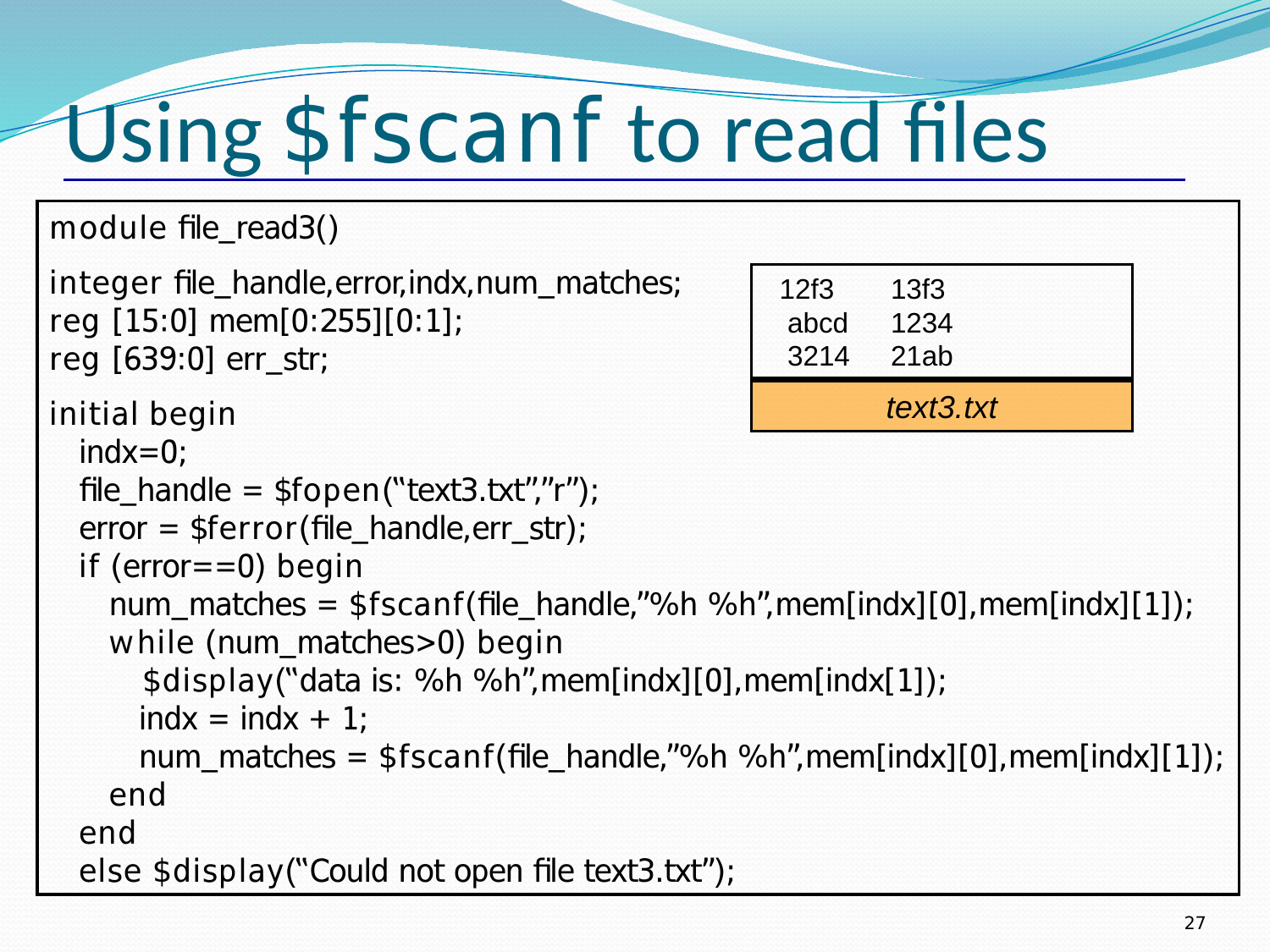

# Using $fscanf to read files
module file_read3()

integer file_handle,error,indx,num_matches;
reg [15:0] mem[0:255][0:1];
reg [639:0] err_str;

initial begin
   indx=0;
   file_handle = $fopen(“text3.txt”,”r”);
   error = $ferror(file_handle,err_str);
   if (error==0) begin
      num_matches = $fscanf(file_handle,”%h %h”,mem[indx][0],mem[indx][1]);
      while (num_matches>0) begin
          $display(“data is: %h %h”,mem[indx][0],mem[indx[1]);
         indx = indx + 1;
         num_matches = $fscanf(file_handle,”%h %h”,mem[indx][0],mem[indx][1]);
      end
   end
   else $display(“Could not open file text3.txt”);
  12f3	13f3
   abcd	1234
   3214	21ab
text3.txt
27